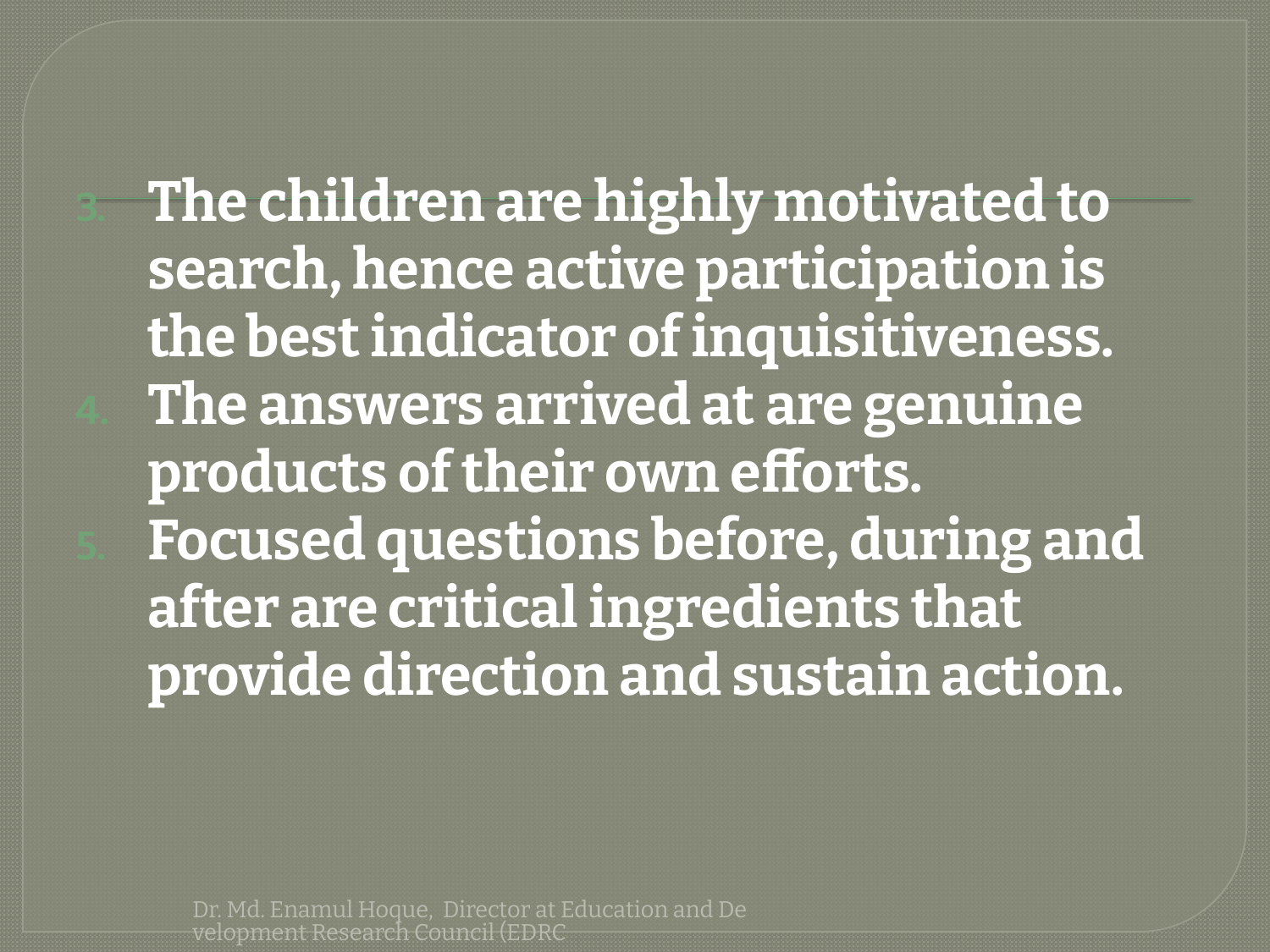

The children are highly motivated to search, hence active participation is the best indicator of inquisitiveness.
The answers arrived at are genuine products of their own efforts.
Focused questions before, during and after are critical ingredients that provide direction and sustain action.
Dr. Md. Enamul Hoque,  Director at Education and Development Research Council (EDRC